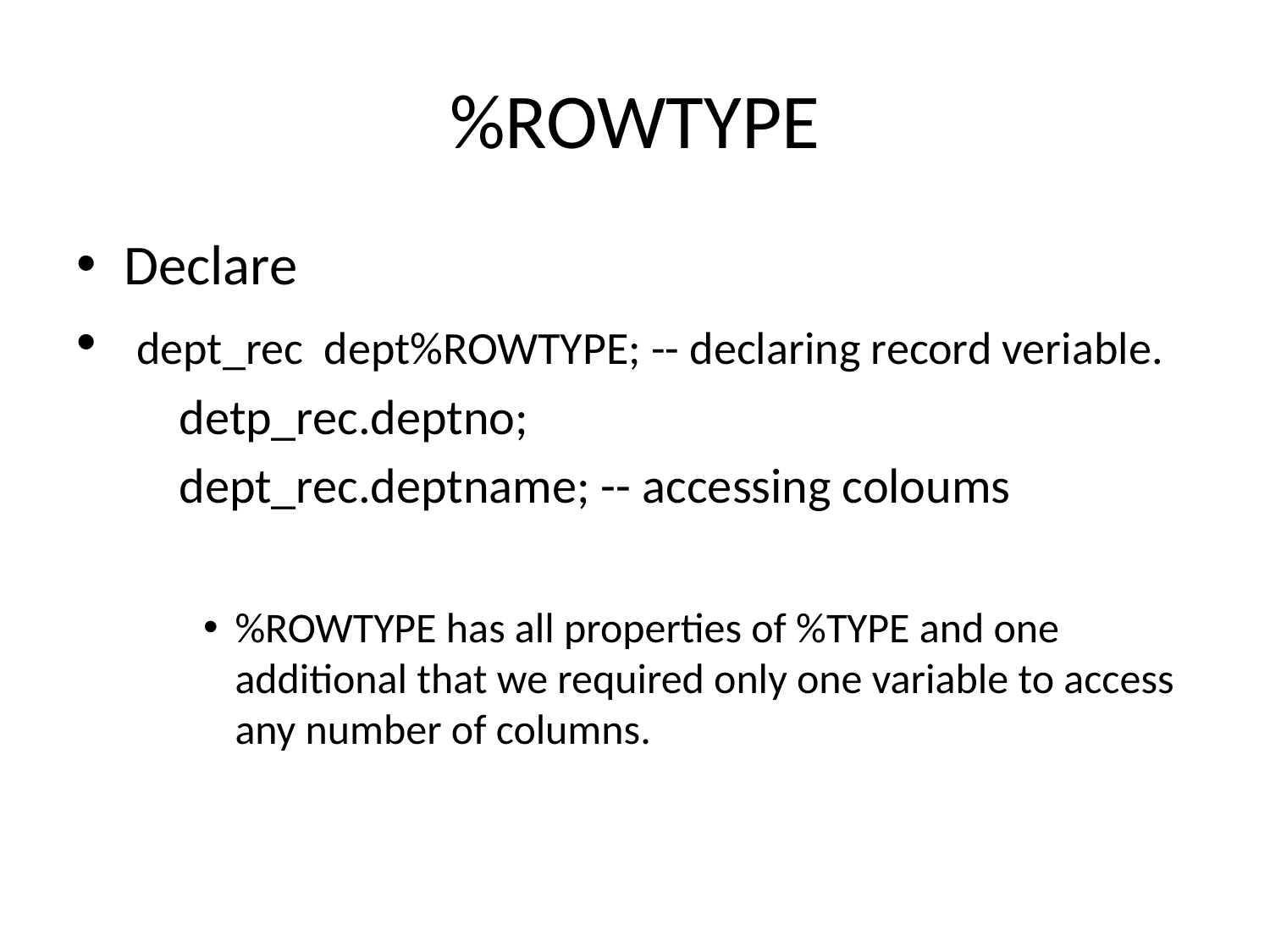

# %ROWTYPE
Declare
 dept_rec  dept%ROWTYPE; -- declaring record veriable.
	detp_rec.deptno;
	dept_rec.deptname; -- accessing coloums

%ROWTYPE has all properties of %TYPE and one additional that we required only one variable to access any number of columns.